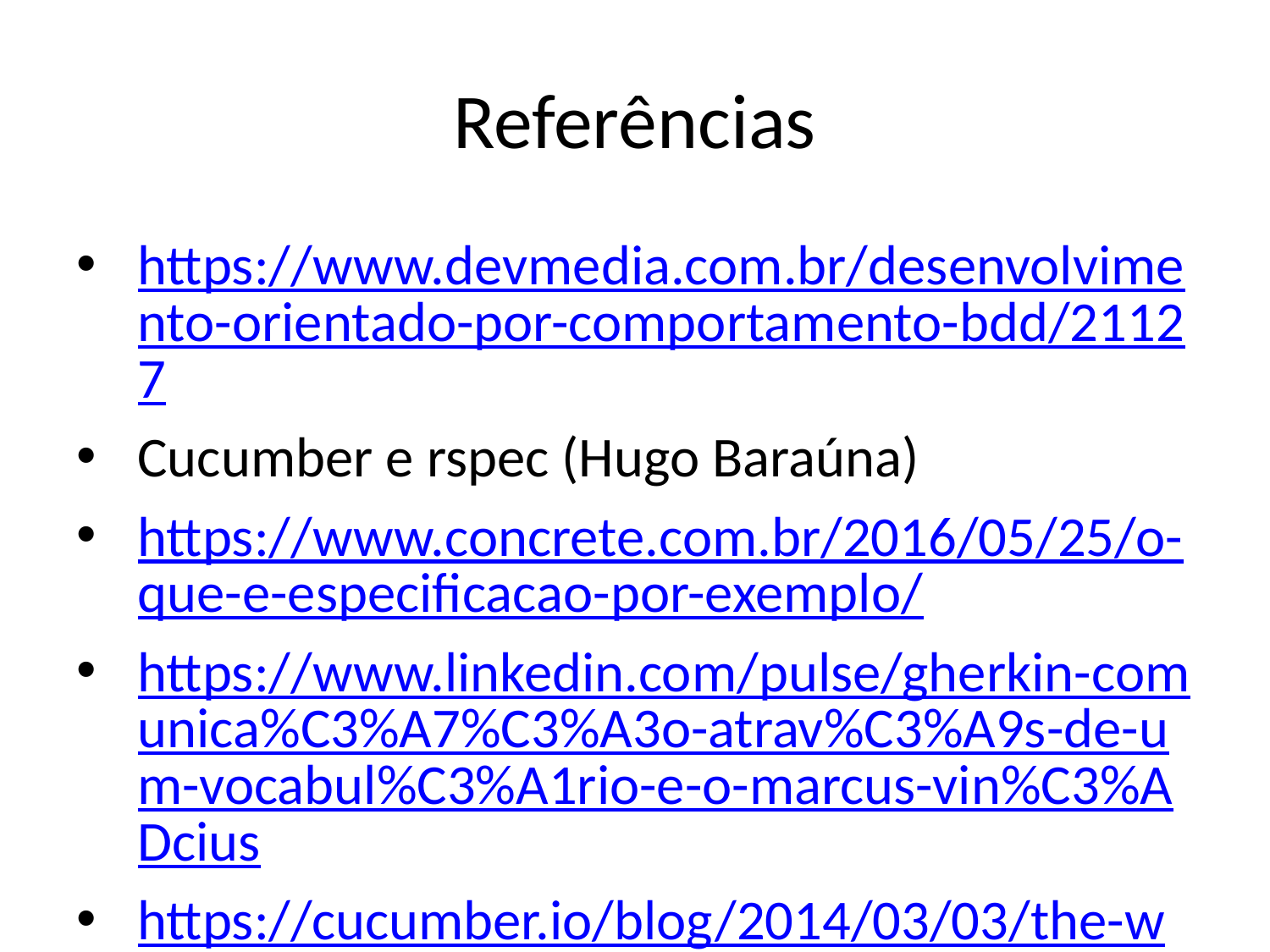

# Referências
https://www.devmedia.com.br/desenvolvimento-orientado-por-comportamento-bdd/21127
Cucumber e rspec (Hugo Baraúna)
https://www.concrete.com.br/2016/05/25/o-que-e-especificacao-por-exemplo/
https://www.linkedin.com/pulse/gherkin-comunica%C3%A7%C3%A3o-atrav%C3%A9s-de-um-vocabul%C3%A1rio-e-o-marcus-vin%C3%ADcius
https://cucumber.io/blog/2014/03/03/the-worlds-most-misunderstood-collaboration-tool
https://code.likeagirl.io/especifica%C3%A7%C3%A3o-por-exemplo-e-qualidade-de-produto-4ff5b57a1674
Specification By Example (Gojko Adzic)